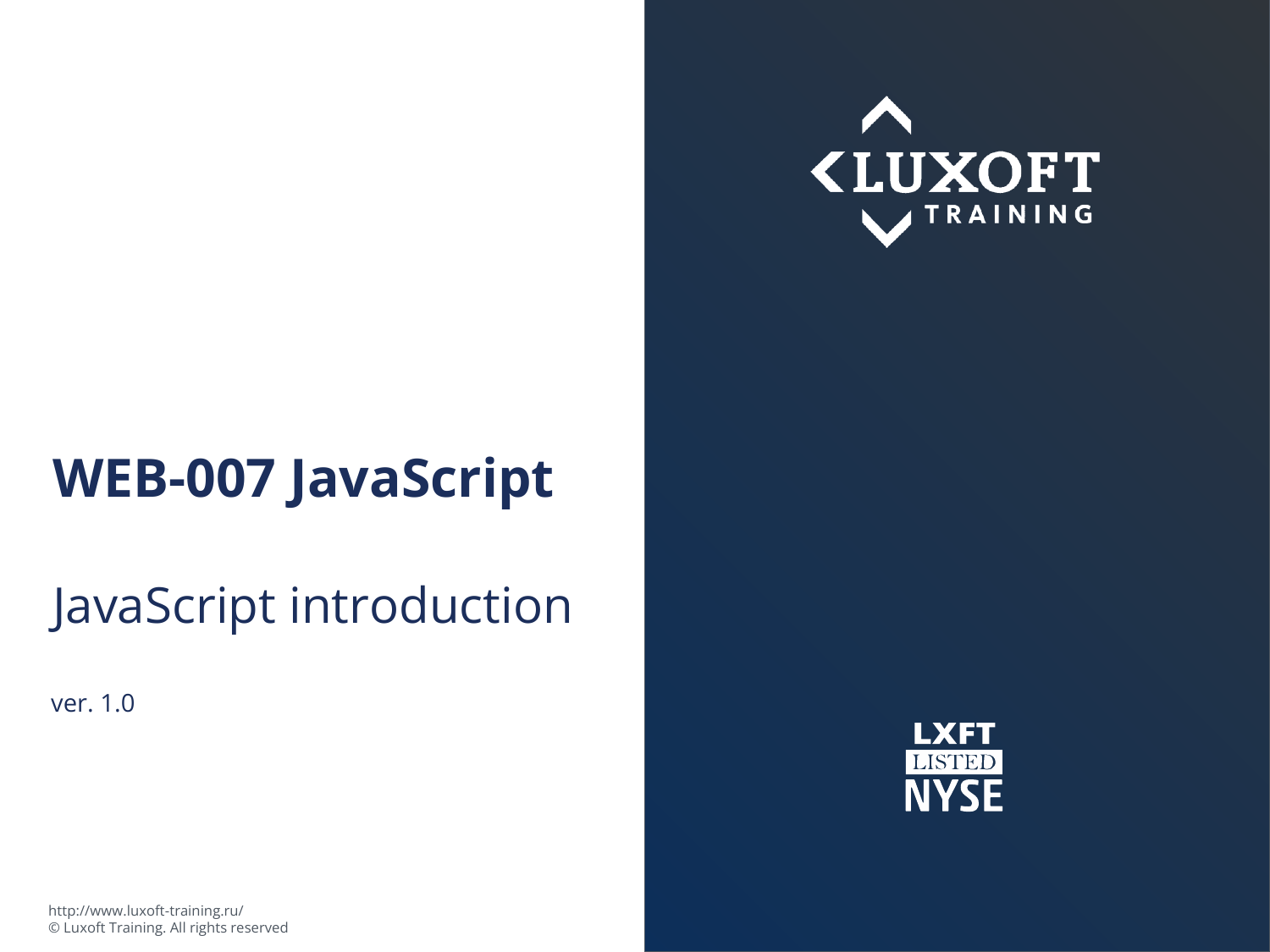

# WEB-007 JavaScript
JavaScript introduction
ver. 1.0